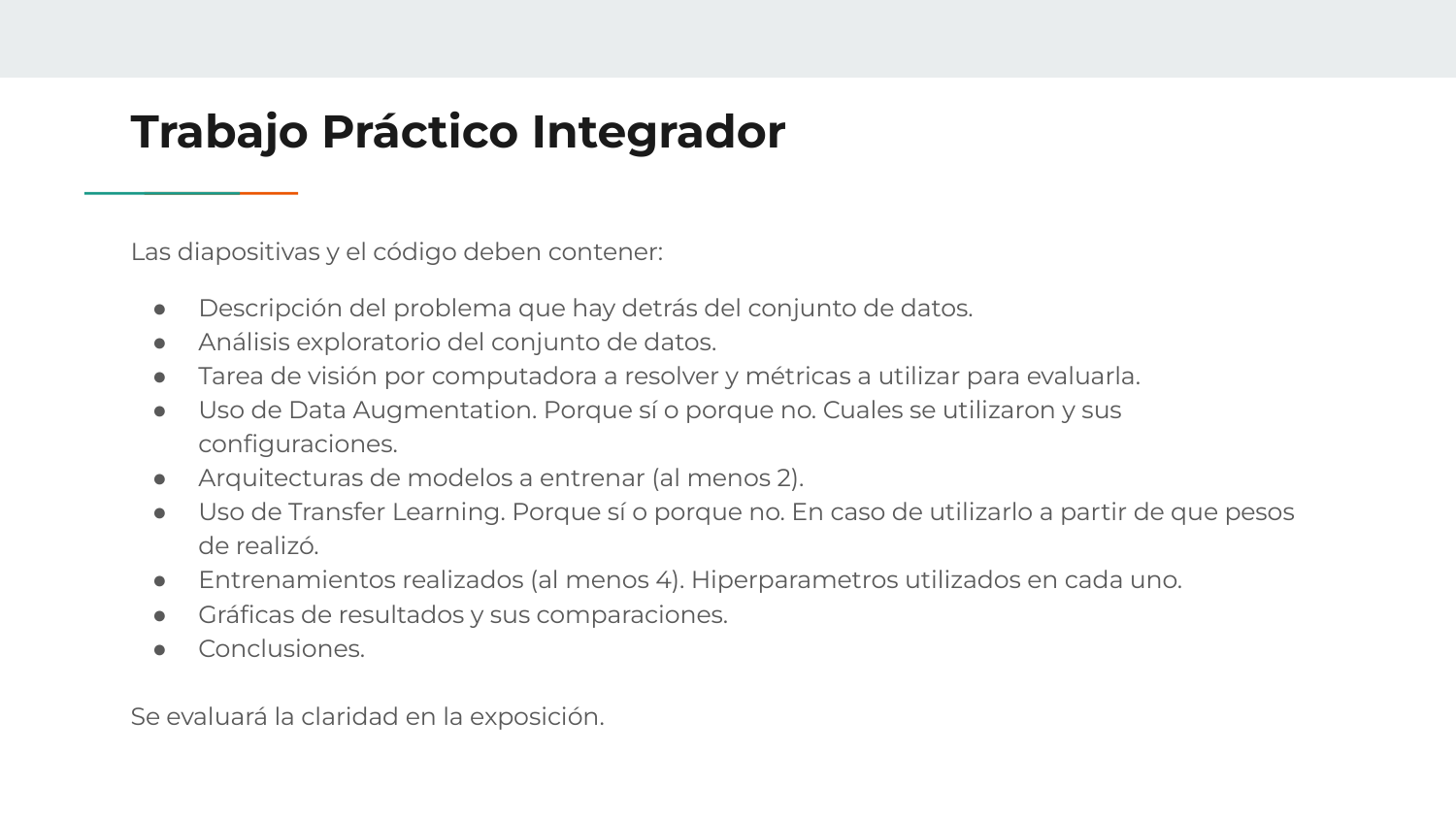

# Trabajo Práctico Integrador

Las diapositivas y el código deben contener:
Descripción del problema que hay detrás del conjunto de datos.
Análisis exploratorio del conjunto de datos.
Tarea de visión por computadora a resolver y métricas a utilizar para evaluarla.
Uso de Data Augmentation. Porque sí o porque no. Cuales se utilizaron y sus configuraciones.
Arquitecturas de modelos a entrenar (al menos 2).
Uso de Transfer Learning. Porque sí o porque no. En caso de utilizarlo a partir de que pesos de realizó.
Entrenamientos realizados (al menos 4). Hiperparametros utilizados en cada uno.
Gráficas de resultados y sus comparaciones.
Conclusiones.

Se evaluará la claridad en la exposición.